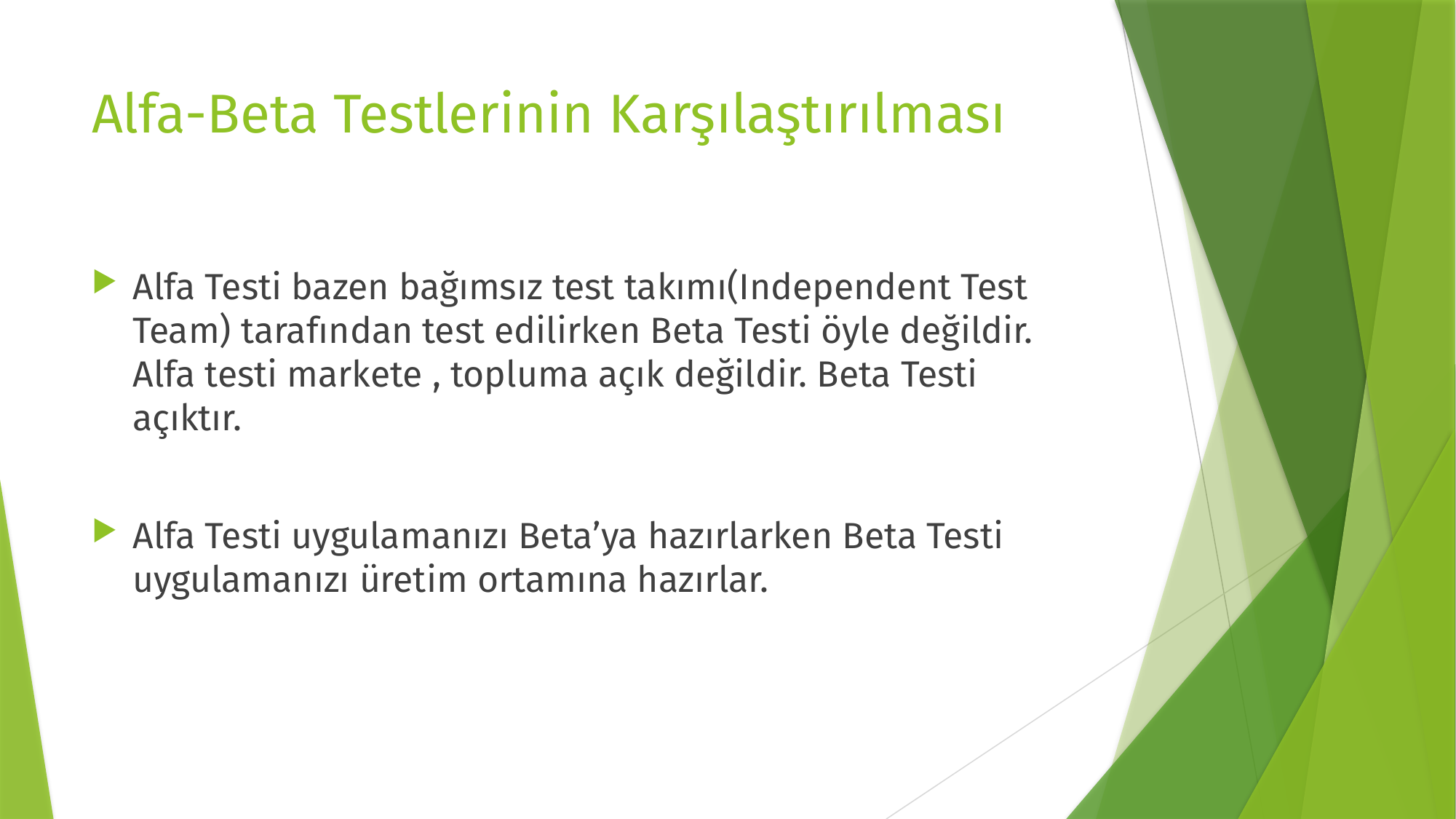

# Alfa-Beta Testlerinin Karşılaştırılması
Alfa Testi bazen bağımsız test takımı(Independent Test Team) tarafından test edilirken Beta Testi öyle değildir. Alfa testi markete , topluma açık değildir. Beta Testi açıktır.

Alfa Testi uygulamanızı Beta’ya hazırlarken Beta Testi uygulamanızı üretim ortamına hazırlar.